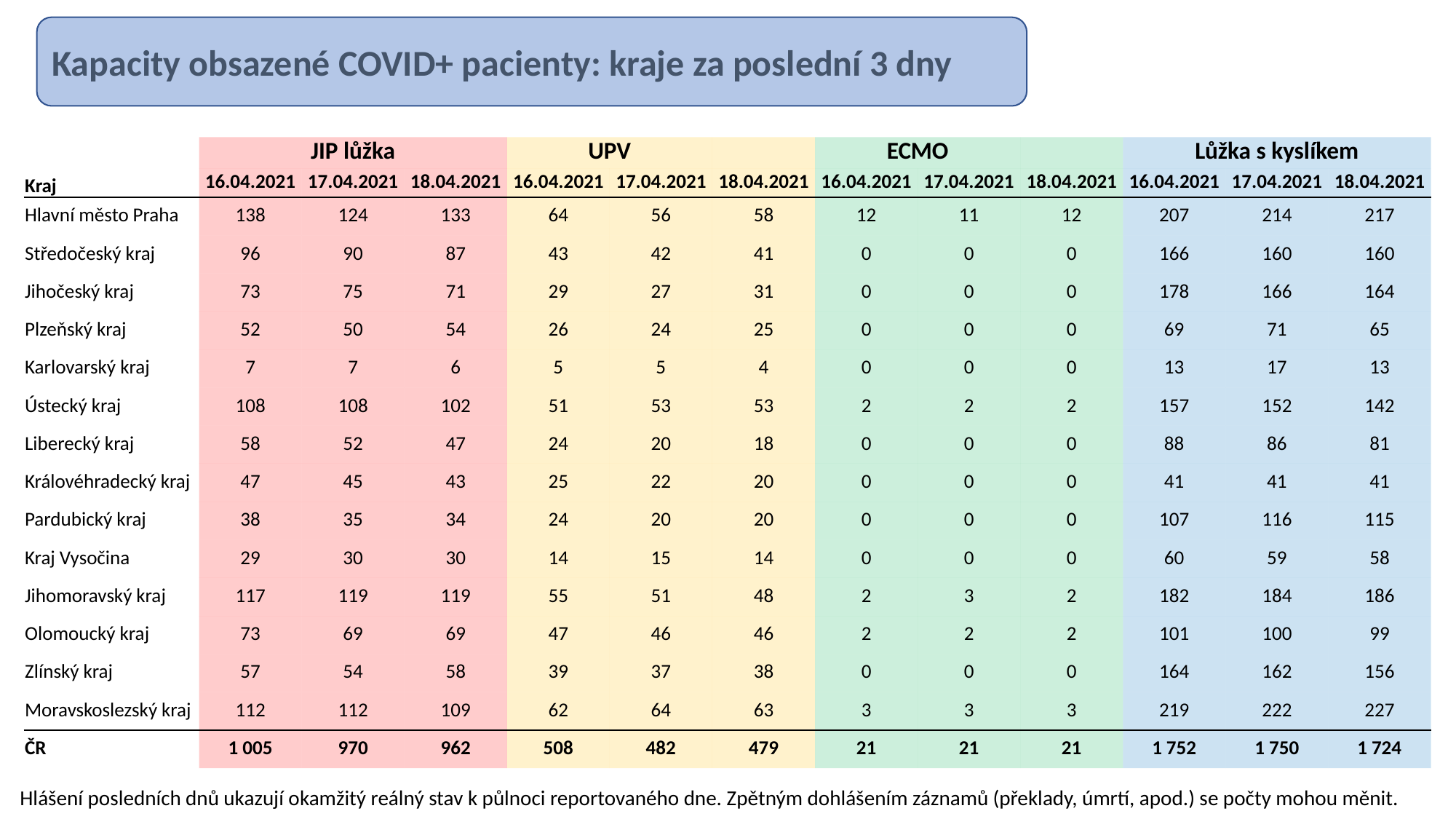

Kapacity obsazené COVID+ pacienty: kraje za poslední 3 dny
|  | JIP lůžka |  |  | UPV |  |  | ECMO |  |  | Lůžka s kyslíkem |  |  |
| --- | --- | --- | --- | --- | --- | --- | --- | --- | --- | --- | --- | --- |
| Kraj | 16.04.2021 | 17.04.2021 | 18.04.2021 | 16.04.2021 | 17.04.2021 | 18.04.2021 | 16.04.2021 | 17.04.2021 | 18.04.2021 | 16.04.2021 | 17.04.2021 | 18.04.2021 |
| Hlavní město Praha | 138 | 124 | 133 | 64 | 56 | 58 | 12 | 11 | 12 | 207 | 214 | 217 |
| Středočeský kraj | 96 | 90 | 87 | 43 | 42 | 41 | 0 | 0 | 0 | 166 | 160 | 160 |
| Jihočeský kraj | 73 | 75 | 71 | 29 | 27 | 31 | 0 | 0 | 0 | 178 | 166 | 164 |
| Plzeňský kraj | 52 | 50 | 54 | 26 | 24 | 25 | 0 | 0 | 0 | 69 | 71 | 65 |
| Karlovarský kraj | 7 | 7 | 6 | 5 | 5 | 4 | 0 | 0 | 0 | 13 | 17 | 13 |
| Ústecký kraj | 108 | 108 | 102 | 51 | 53 | 53 | 2 | 2 | 2 | 157 | 152 | 142 |
| Liberecký kraj | 58 | 52 | 47 | 24 | 20 | 18 | 0 | 0 | 0 | 88 | 86 | 81 |
| Královéhradecký kraj | 47 | 45 | 43 | 25 | 22 | 20 | 0 | 0 | 0 | 41 | 41 | 41 |
| Pardubický kraj | 38 | 35 | 34 | 24 | 20 | 20 | 0 | 0 | 0 | 107 | 116 | 115 |
| Kraj Vysočina | 29 | 30 | 30 | 14 | 15 | 14 | 0 | 0 | 0 | 60 | 59 | 58 |
| Jihomoravský kraj | 117 | 119 | 119 | 55 | 51 | 48 | 2 | 3 | 2 | 182 | 184 | 186 |
| Olomoucký kraj | 73 | 69 | 69 | 47 | 46 | 46 | 2 | 2 | 2 | 101 | 100 | 99 |
| Zlínský kraj | 57 | 54 | 58 | 39 | 37 | 38 | 0 | 0 | 0 | 164 | 162 | 156 |
| Moravskoslezský kraj | 112 | 112 | 109 | 62 | 64 | 63 | 3 | 3 | 3 | 219 | 222 | 227 |
| ČR | 1 005 | 970 | 962 | 508 | 482 | 479 | 21 | 21 | 21 | 1 752 | 1 750 | 1 724 |
Hlášení posledních dnů ukazují okamžitý reálný stav k půlnoci reportovaného dne. Zpětným dohlášením záznamů (překlady, úmrtí, apod.) se počty mohou měnit.